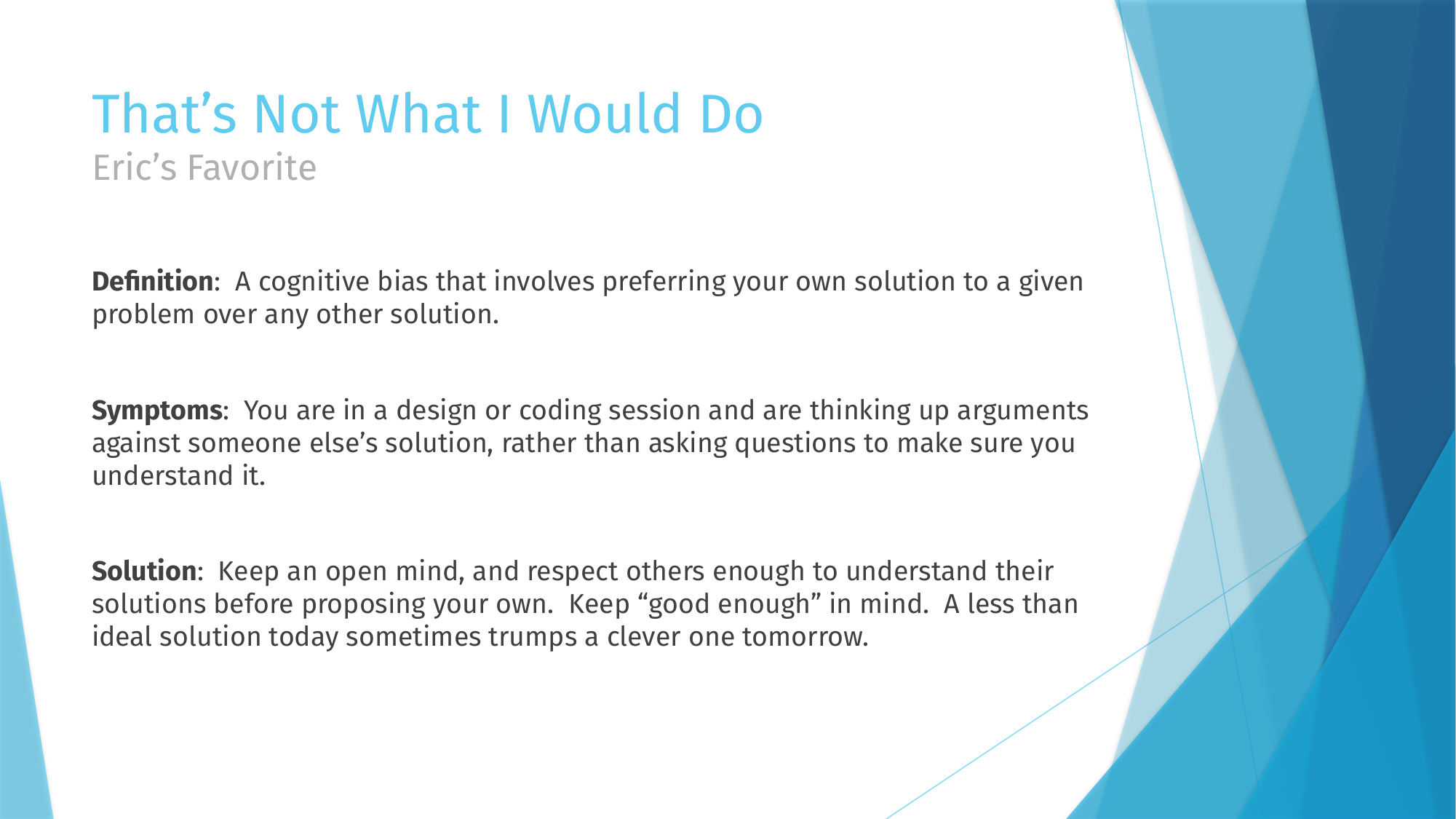

# That’s Not What I Would Do Eric’s Favorite
Definition:  A cognitive bias that involves preferring your own solution to a given problem over any other solution.

Symptoms:  You are in a design or coding session and are thinking up arguments against someone else’s solution, rather than asking questions to make sure you understand it.

Solution:  Keep an open mind, and respect others enough to understand their solutions before proposing your own.  Keep “good enough” in mind.  A less than ideal solution today sometimes trumps a clever one tomorrow.